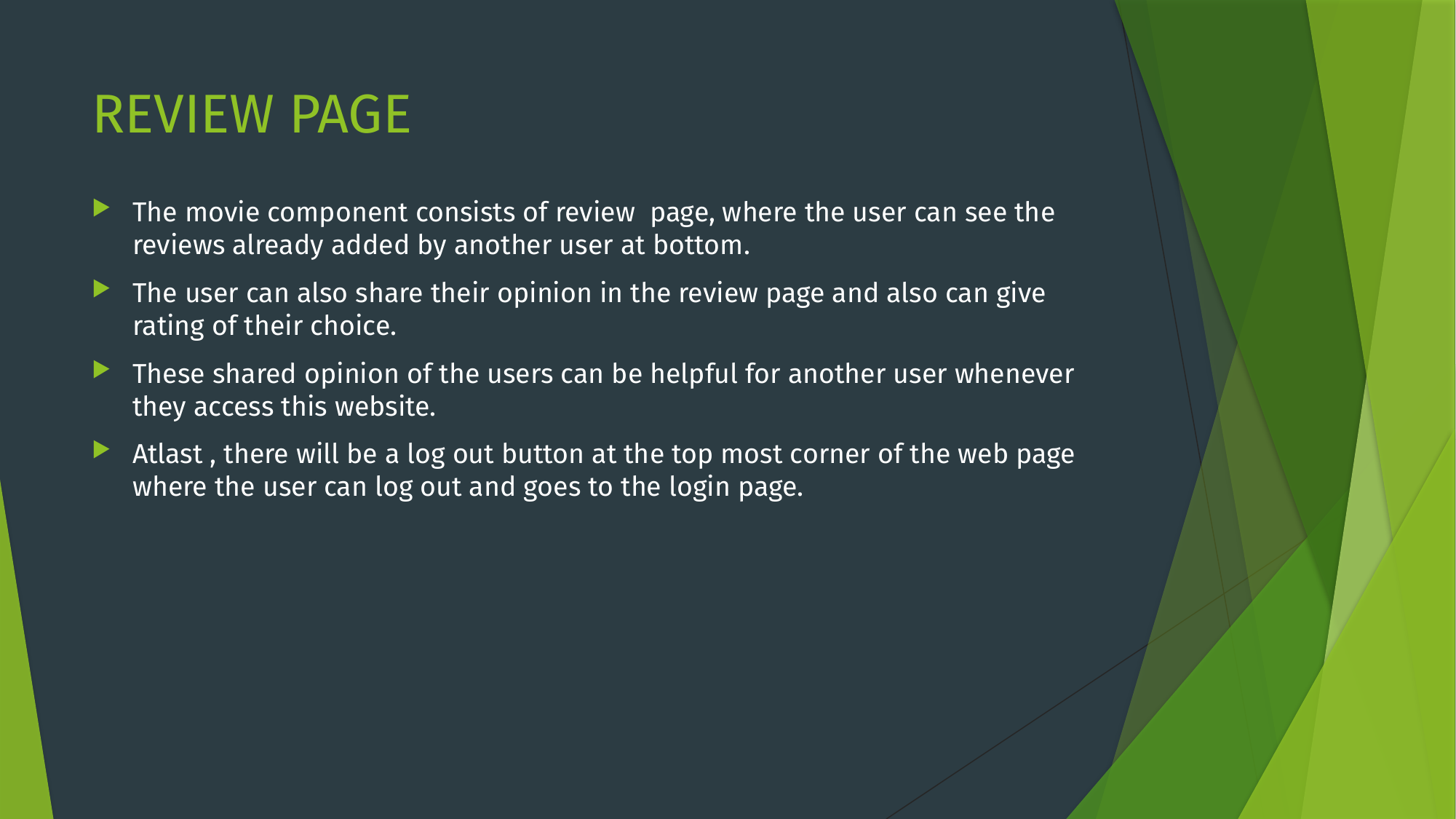

# REVIEW PAGE
The movie component consists of review  page, where the user can see the reviews already added by another user at bottom.
The user can also share their opinion in the review page and also can give rating of their choice.
These shared opinion of the users can be helpful for another user whenever they access this website.
Atlast , there will be a log out button at the top most corner of the web page where the user can log out and goes to the login page.